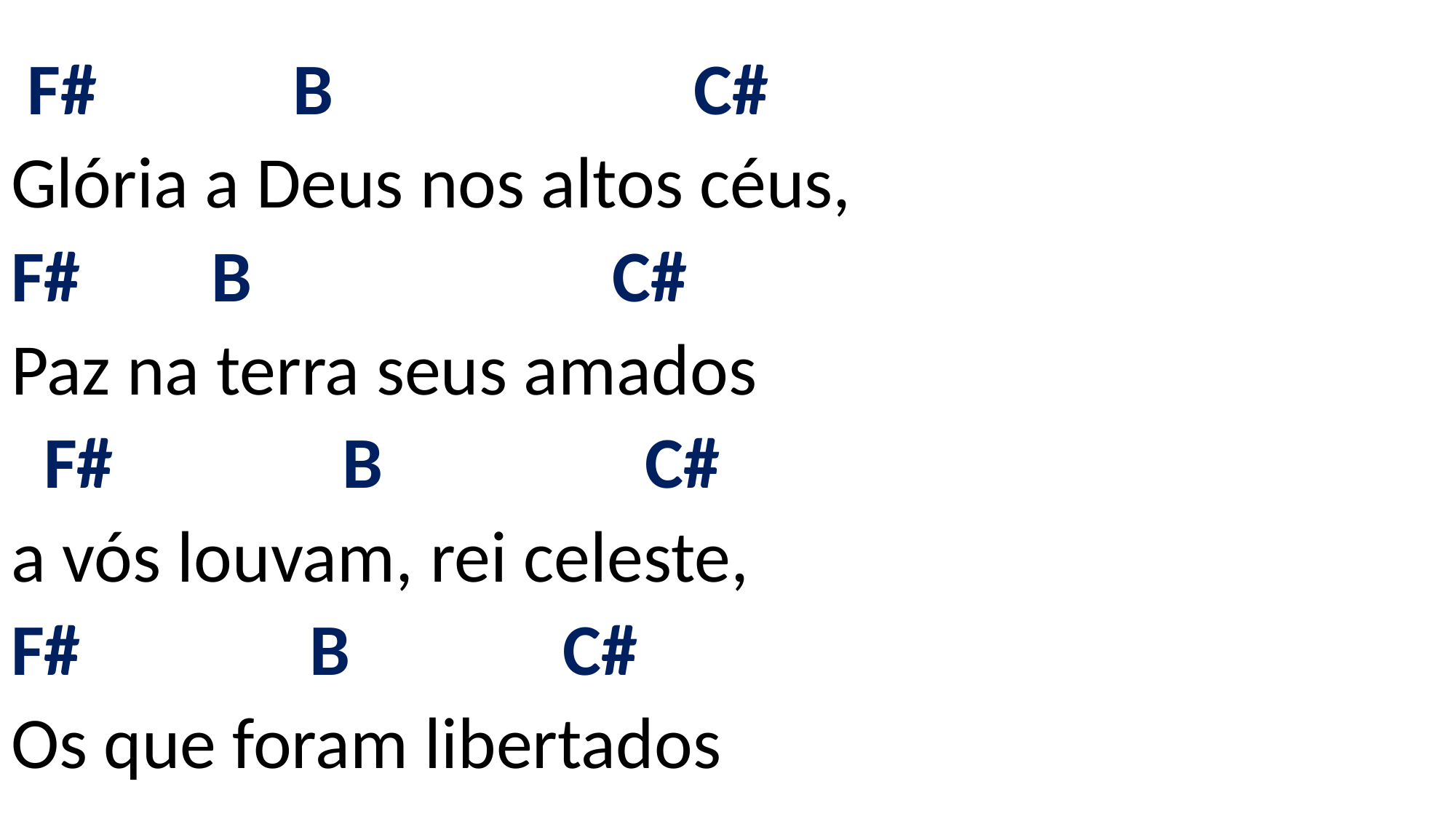

# F#            B                      C# Glória a Deus nos altos céus, F#        B                      C# Paz na terra seus amados F#              B                C# a vós louvam, rei celeste, F#              B             C# Os que foram libertados